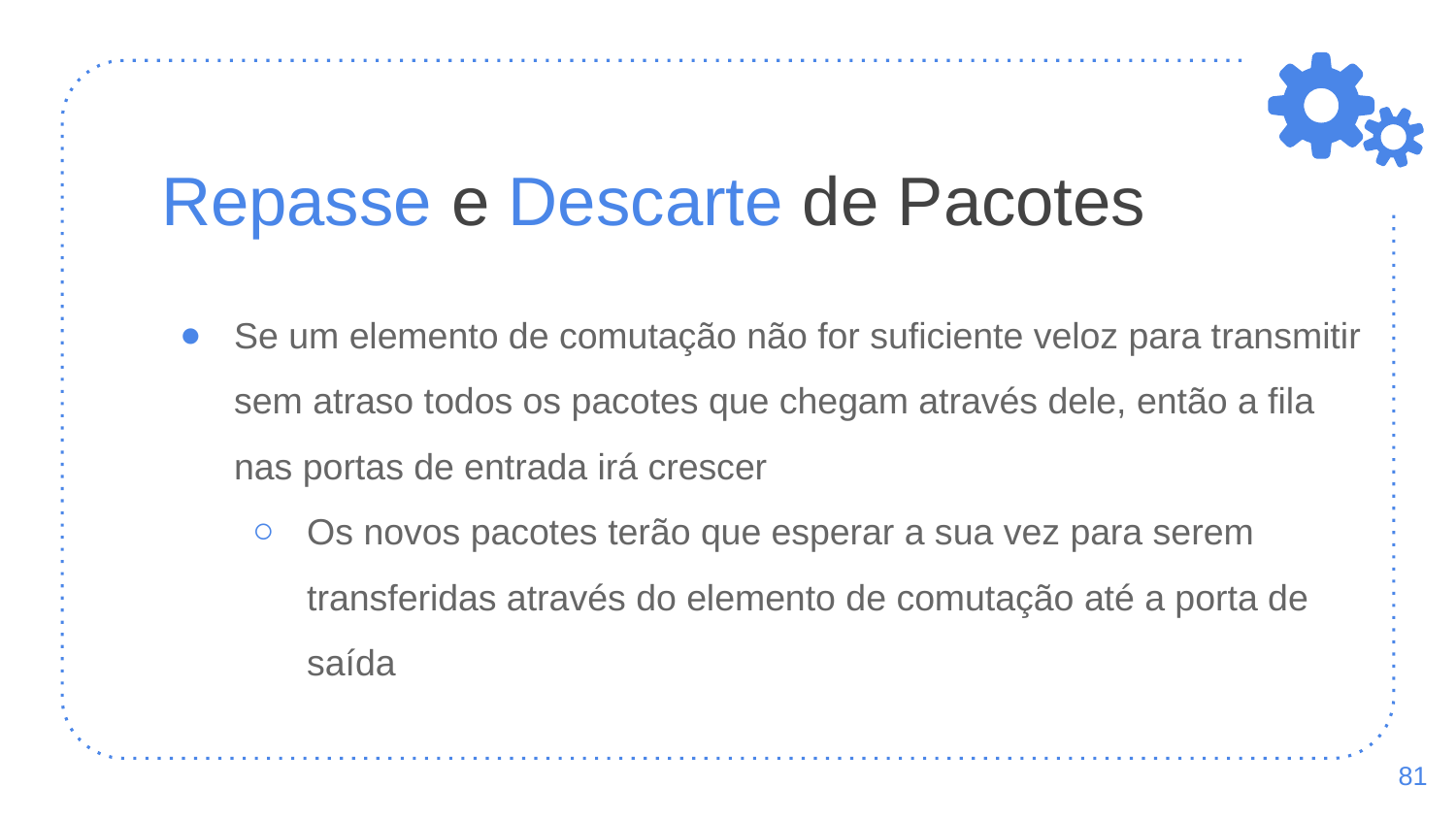

# Repasse e Descarte de Pacotes
Se um elemento de comutação não for suficiente veloz para transmitir sem atraso todos os pacotes que chegam através dele, então a fila nas portas de entrada irá crescer
Os novos pacotes terão que esperar a sua vez para serem transferidas através do elemento de comutação até a porta de saída
81